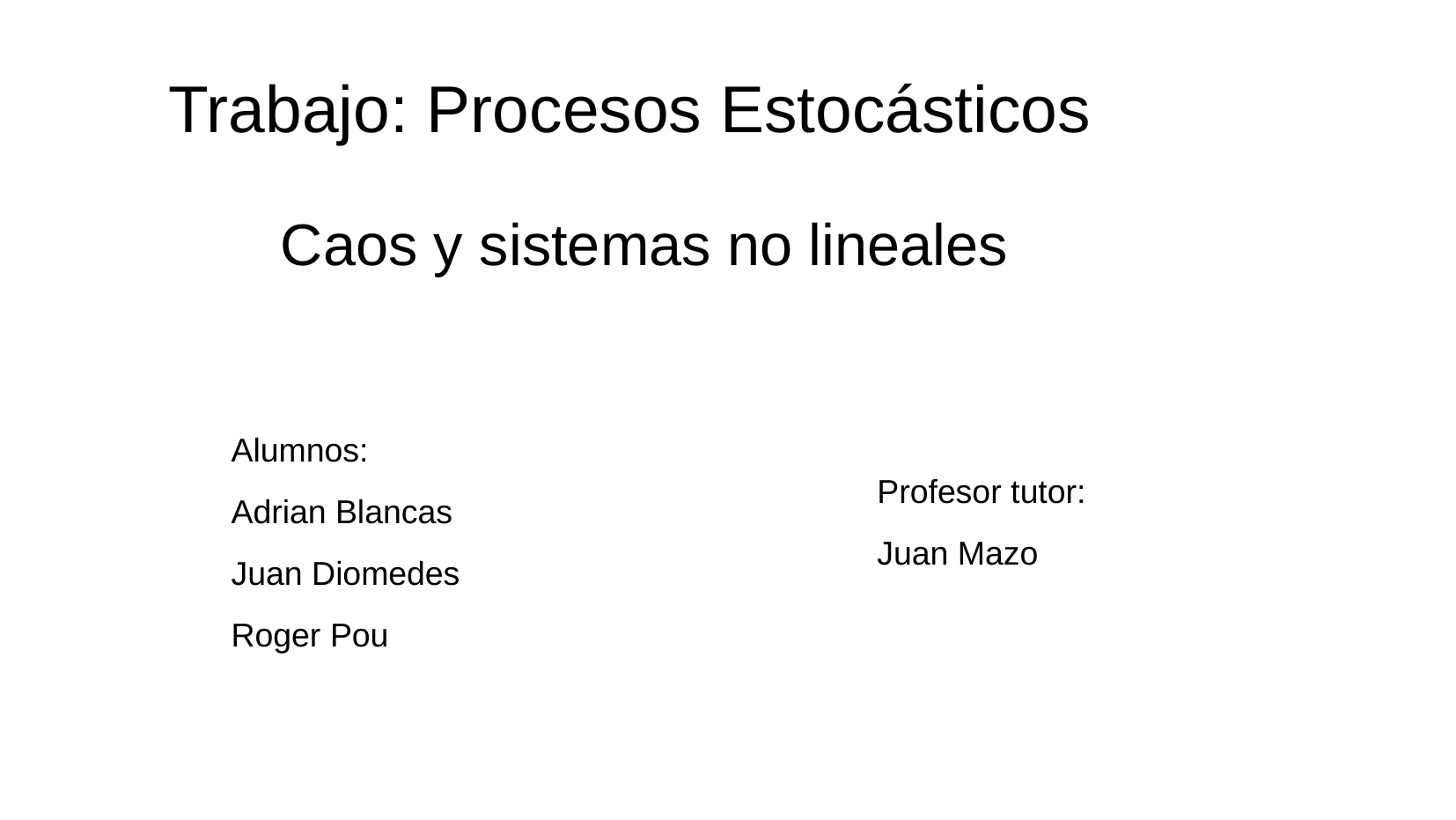

Trabajo: Procesos Estocásticos
# Caos y sistemas no lineales
Alumnos:

Adrian Blancas

Juan Diomedes

Roger Pou
Profesor tutor:

Juan Mazo